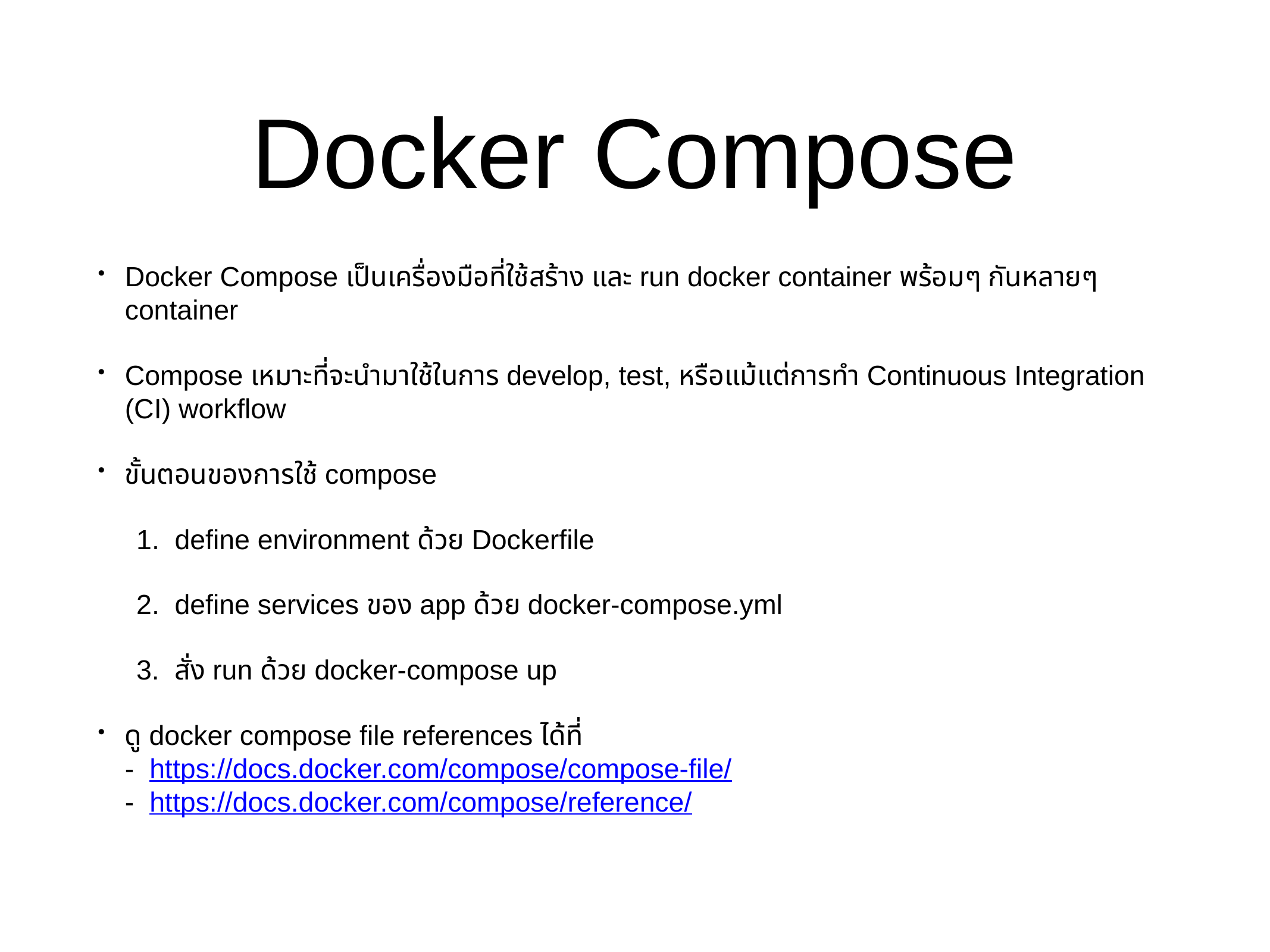

# Docker Compose
Docker Compose เป็นเครื่องมือที่ใช้สร้าง และ run docker container พร้อมๆ กันหลายๆ container
Compose เหมาะที่จะนำมาใช้ในการ develop, test, หรือแม้แต่การทำ Continuous Integration (CI) workflow
ขั้นตอนของการใช้ compose
define environment ด้วย Dockerfile
define services ของ app ด้วย docker-compose.yml
สั่ง run ด้วย docker-compose up
ดู docker compose file references ได้ที่
-  https://docs.docker.com/compose/compose-file/
-  https://docs.docker.com/compose/reference/
2